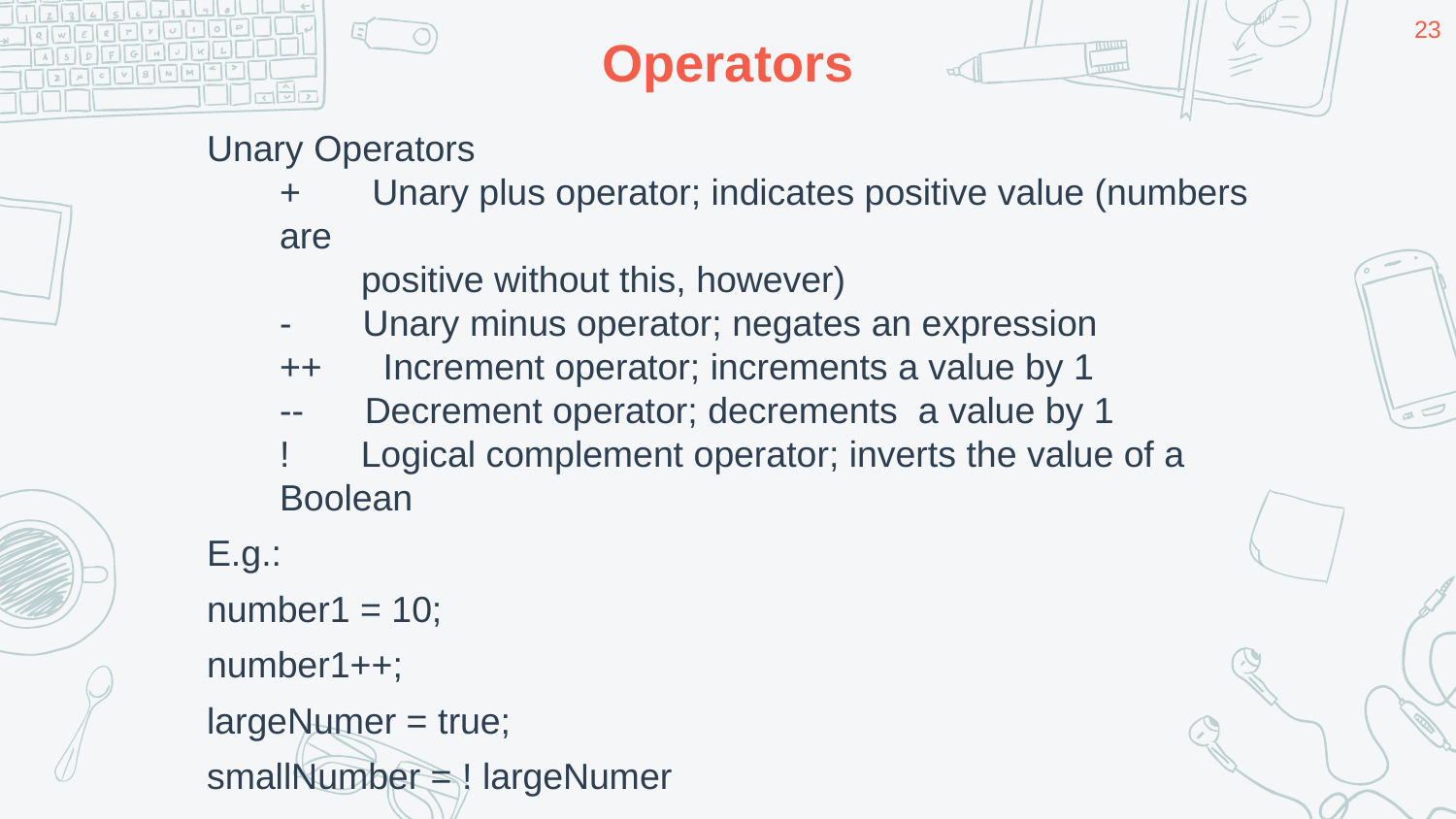

23
# Operators
Unary Operators
+       Unary plus operator; indicates positive value (numbers are
        positive without this, however)
-       Unary minus operator; negates an expression
++      Increment operator; increments a value by 1
--      Decrement operator; decrements  a value by 1
!       Logical complement operator; inverts the value of a Boolean
E.g.:
number1 = 10;
number1++;
largeNumer = true;
smallNumber = ! largeNumer